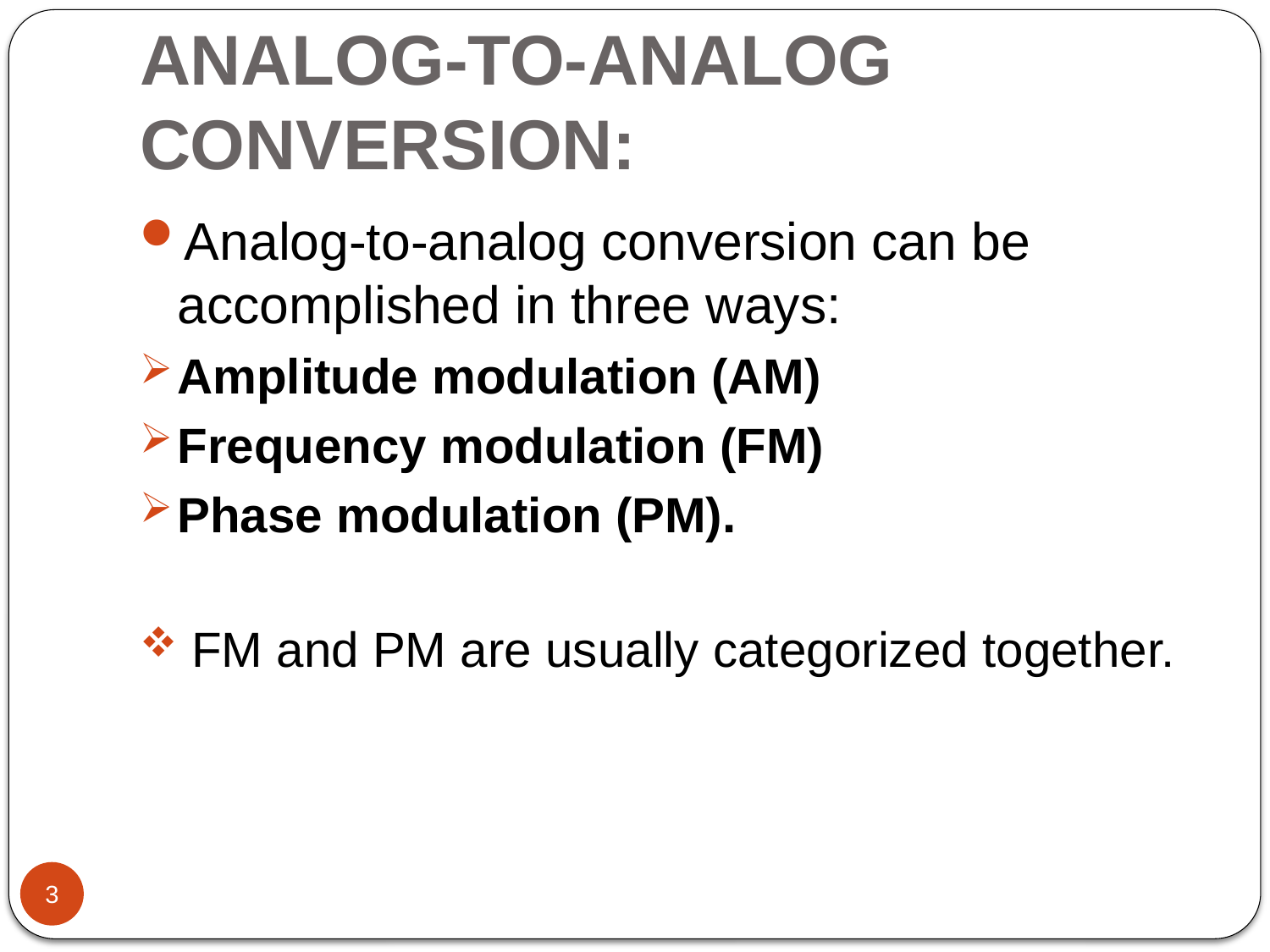

# ANALOG-TO-ANALOG CONVERSION:
Analog-to-analog conversion can be accomplished in three ways:
Amplitude modulation (AM)
Frequency modulation (FM)
Phase modulation (PM).

 FM and PM are usually categorized together.
3